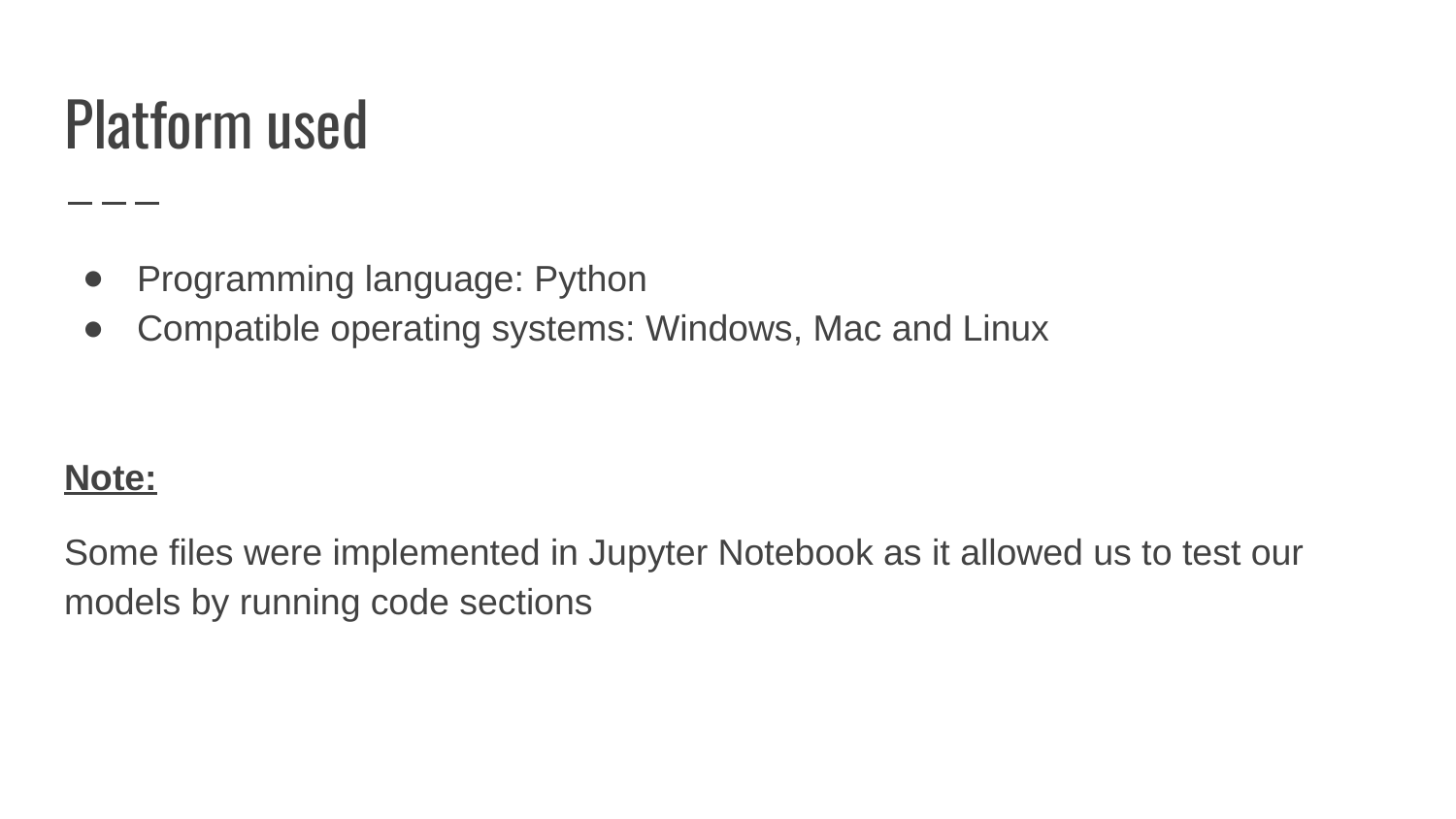

# Platform used
Programming language: Python
Compatible operating systems: Windows, Mac and Linux

Note:
Some files were implemented in Jupyter Notebook as it allowed us to test our models by running code sections